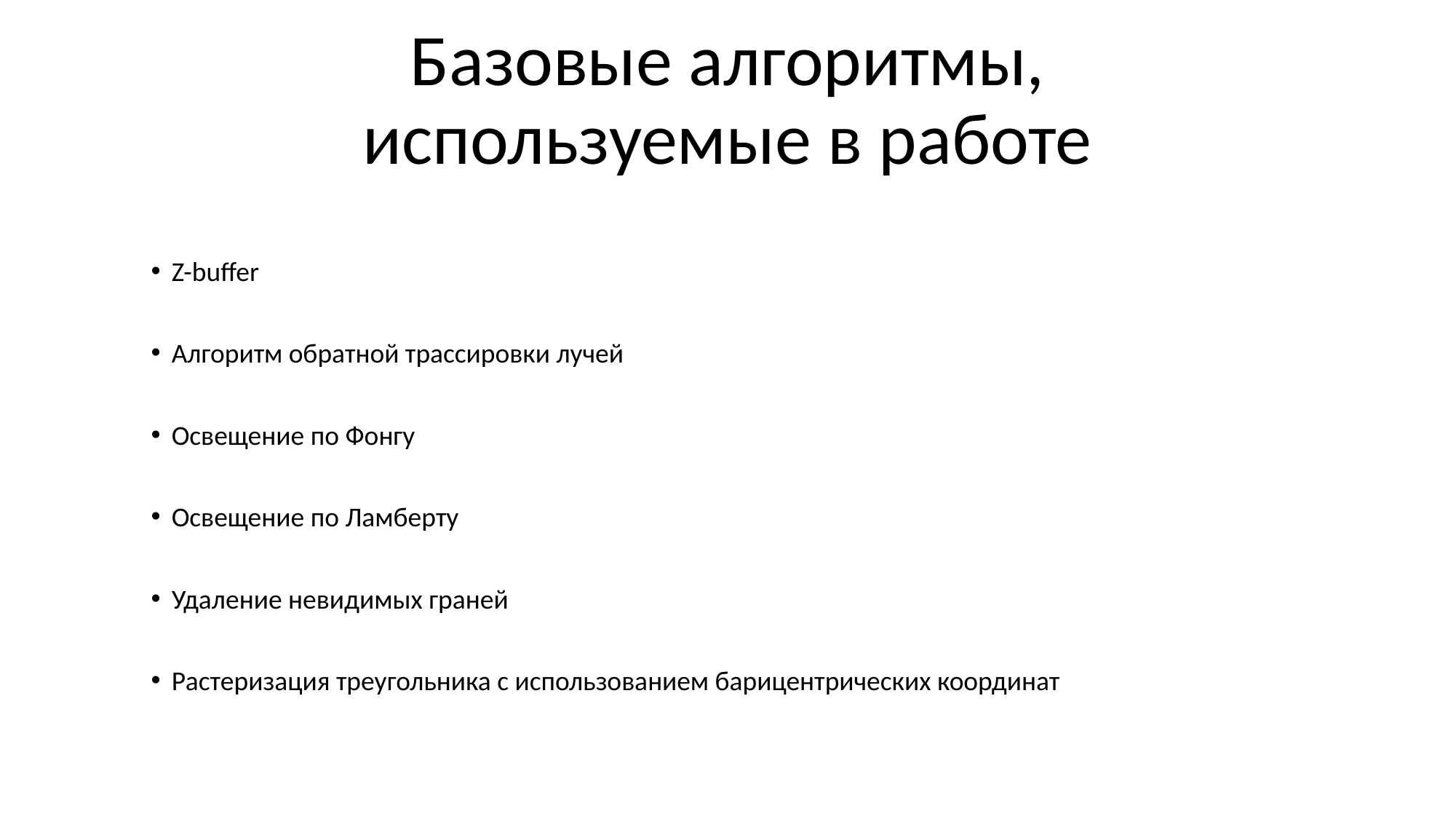

# Базовые алгоритмы, используемые в работе
Z-buffer
Алгоритм обратной трассировки лучей
Освещение по Фонгу
Освещение по Ламберту
Удаление невидимых граней
Растеризация треугольника с использованием барицентрических координат